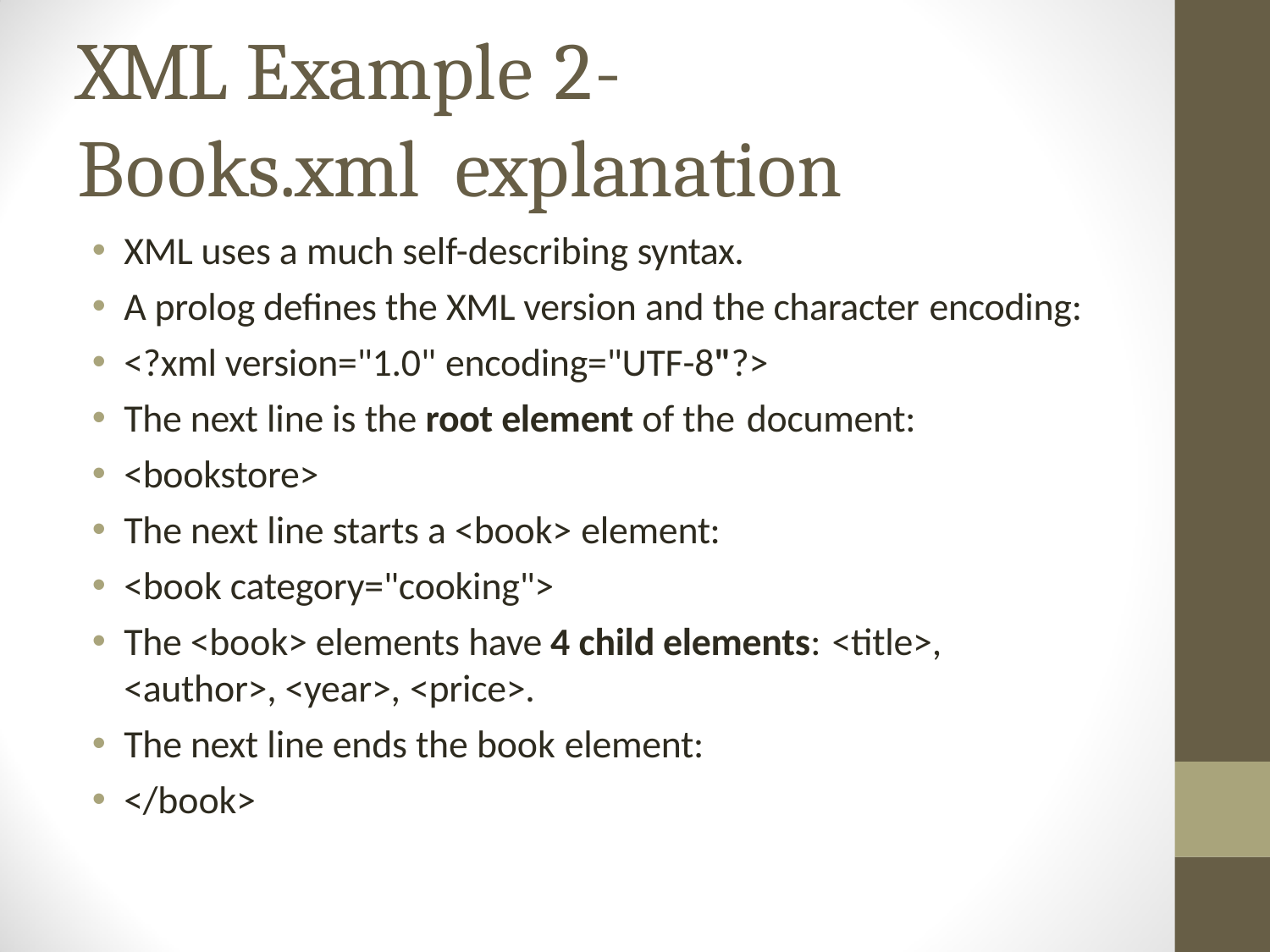

# XML Example 2- Books.xml  explanation
XML uses a much self-describing syntax.
A prolog defines the XML version and the character encoding:
<?xml version="1.0" encoding="UTF-8"?>
The next line is the root element of the document:
<bookstore>
The next line starts a <book> element:
<book category="cooking">
The <book> elements have 4 child elements: <title>,
<author>, <year>, <price>.
The next line ends the book element:
</book>